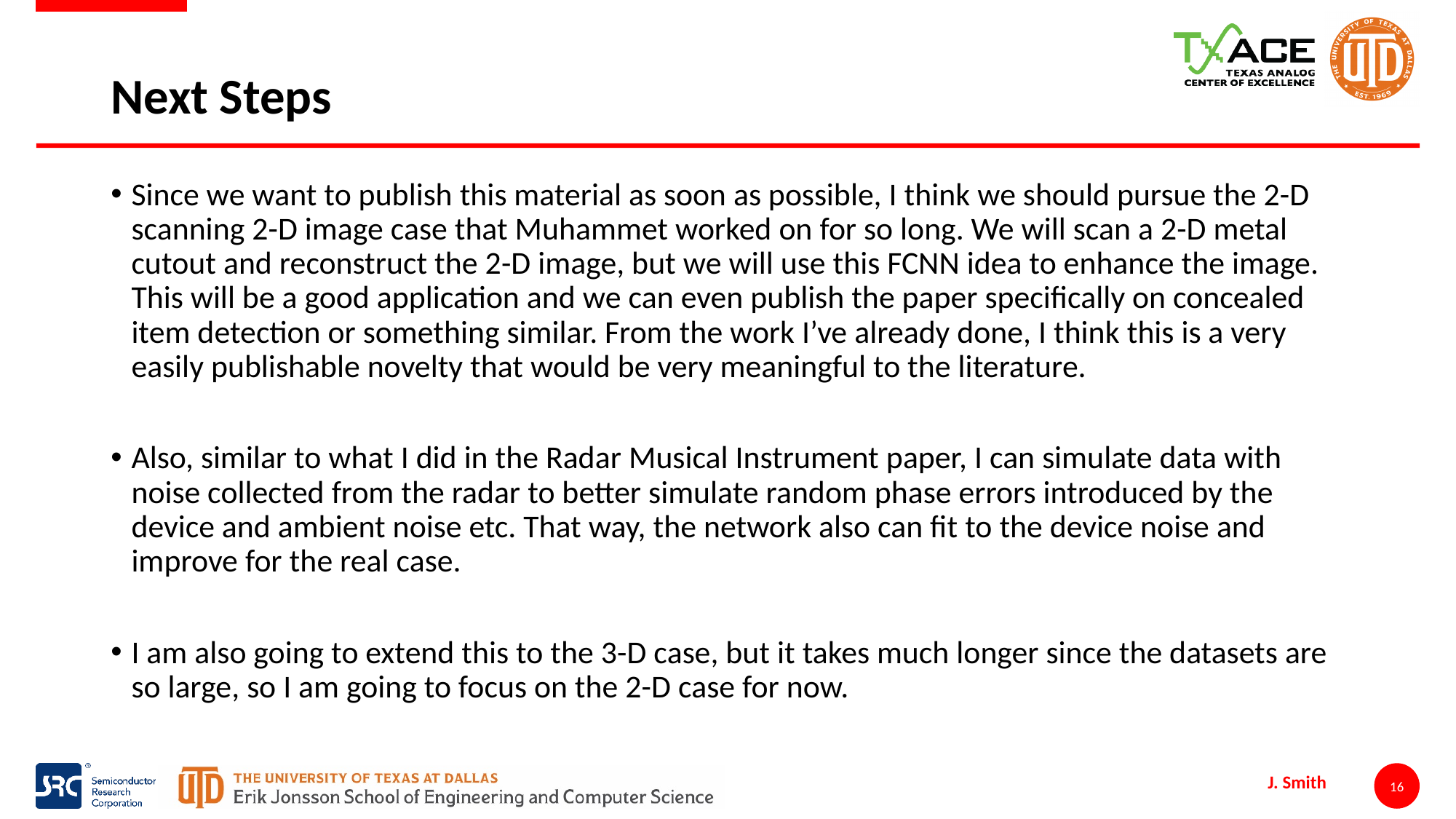

# Next Steps
Since we want to publish this material as soon as possible, I think we should pursue the 2-D scanning 2-D image case that Muhammet worked on for so long. We will scan a 2-D metal cutout and reconstruct the 2-D image, but we will use this FCNN idea to enhance the image. This will be a good application and we can even publish the paper specifically on concealed item detection or something similar. From the work I’ve already done, I think this is a very easily publishable novelty that would be very meaningful to the literature.

Also, similar to what I did in the Radar Musical Instrument paper, I can simulate data with noise collected from the radar to better simulate random phase errors introduced by the device and ambient noise etc. That way, the network also can fit to the device noise and improve for the real case.

I am also going to extend this to the 3-D case, but it takes much longer since the datasets are so large, so I am going to focus on the 2-D case for now.